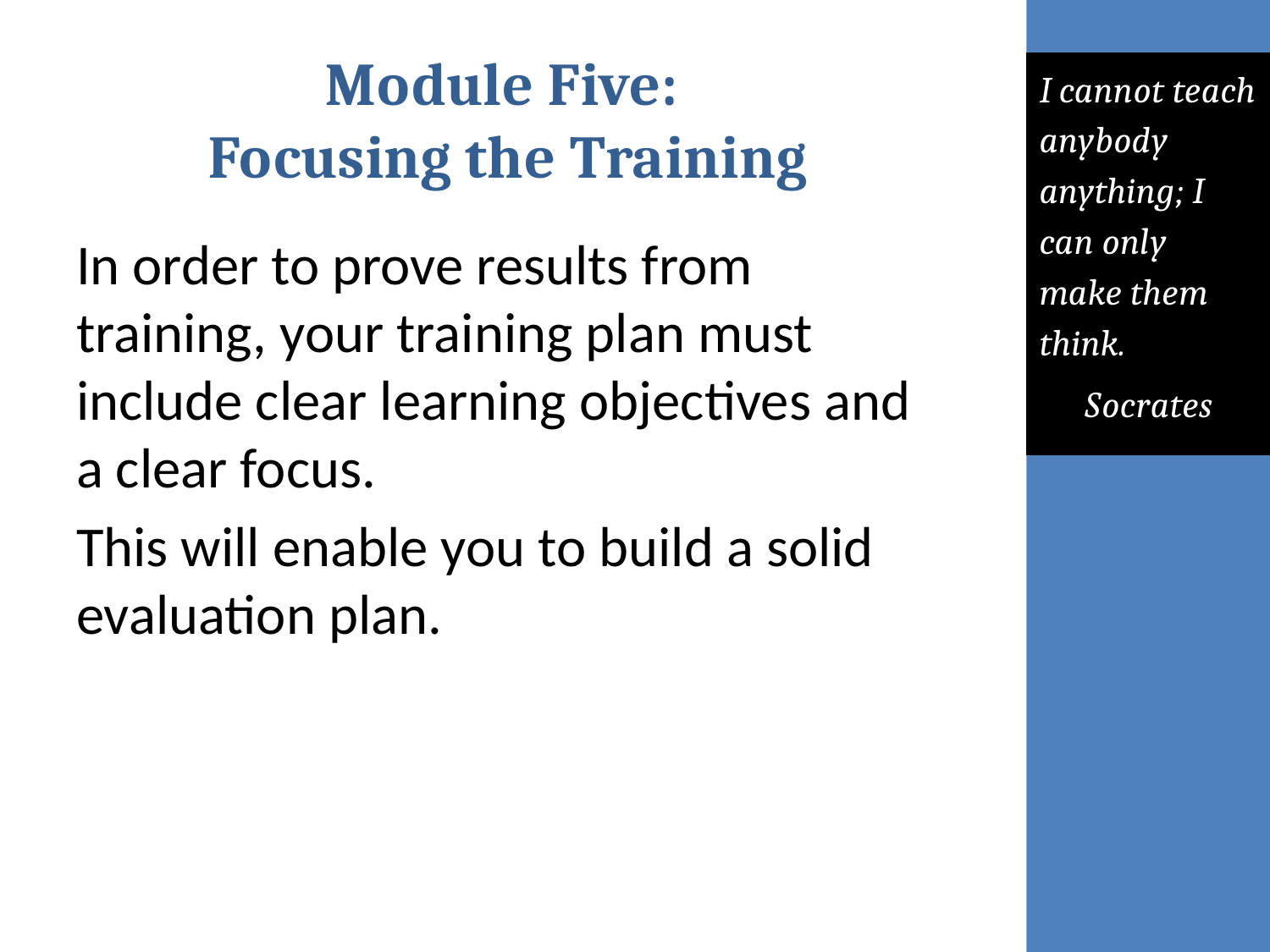

# Module Five: Focusing the Training
I cannot teach anybody anything; I can only make them think.
Socrates
In order to prove results from training, your training plan must include clear learning objectives and a clear focus.
This will enable you to build a solid evaluation plan.